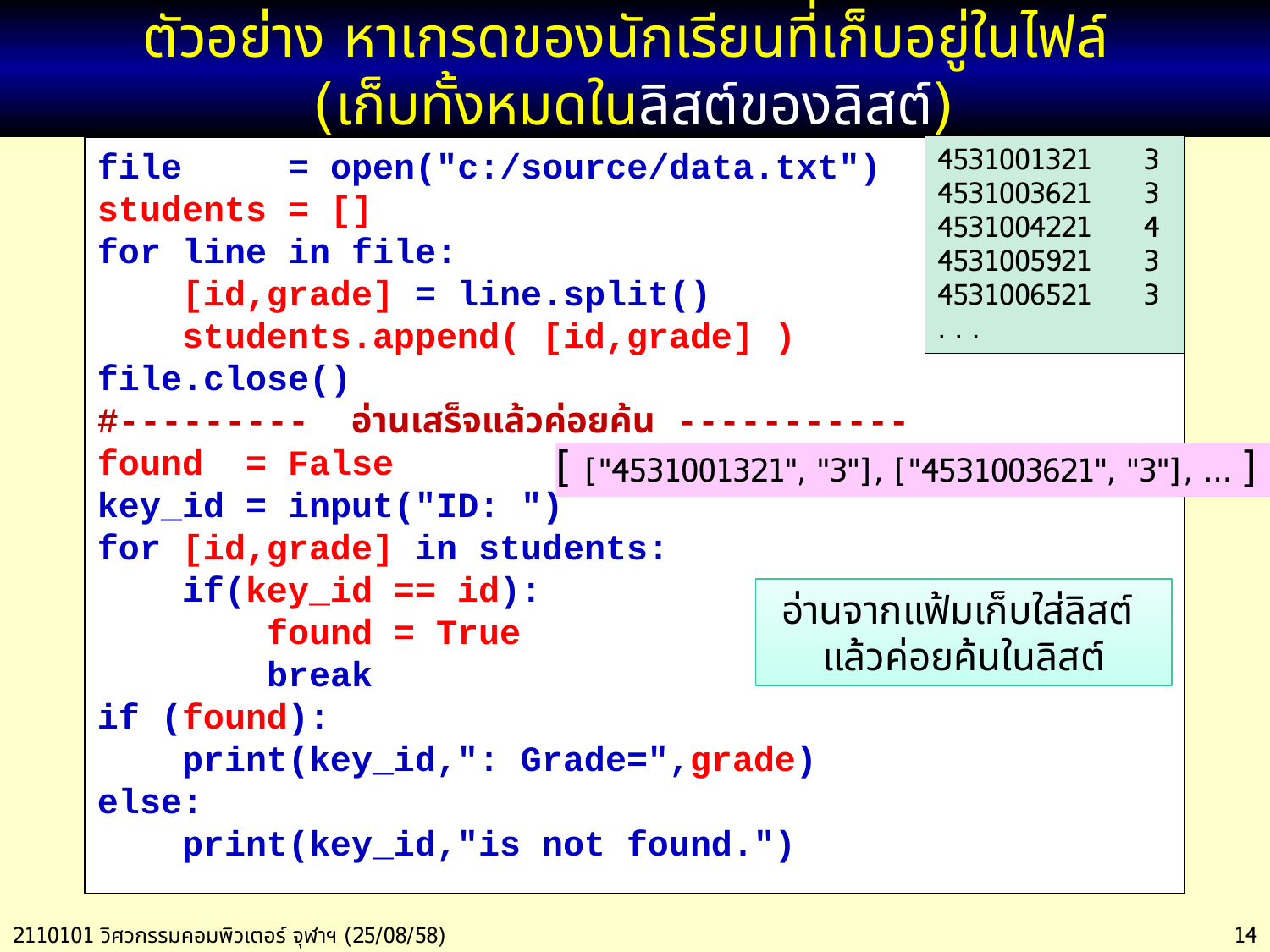

# ตัวอย่าง หาเกรดของนักเรียนที่เก็บอยู่ในไฟล์ (เก็บทั้งหมดในลิสต์ของลิสต์)
4531001321      3
4531003621      3
4531004221      4
4531005921      3
4531006521      3
. . .
file     = open("c:/source/data.txt")
students = []
for line in file:
    [id,grade] = line.split()
    students.append( [id,grade] )
file.close()
#---------  อ่านเสร็จแล้วค่อยค้น -----------
found  = False
key_id = input("ID: ")
for [id,grade] in students:
    if(key_id == id):
        found = True
        break
if (found):
    print(key_id,": Grade=",grade)
else:
    print(key_id,"is not found.")
[ ["4531001321", "3"], ["4531003621", "3"], ... ]
อ่านจากแฟ้มเก็บใส่ลิสต์
แล้วค่อยค้นในลิสต์